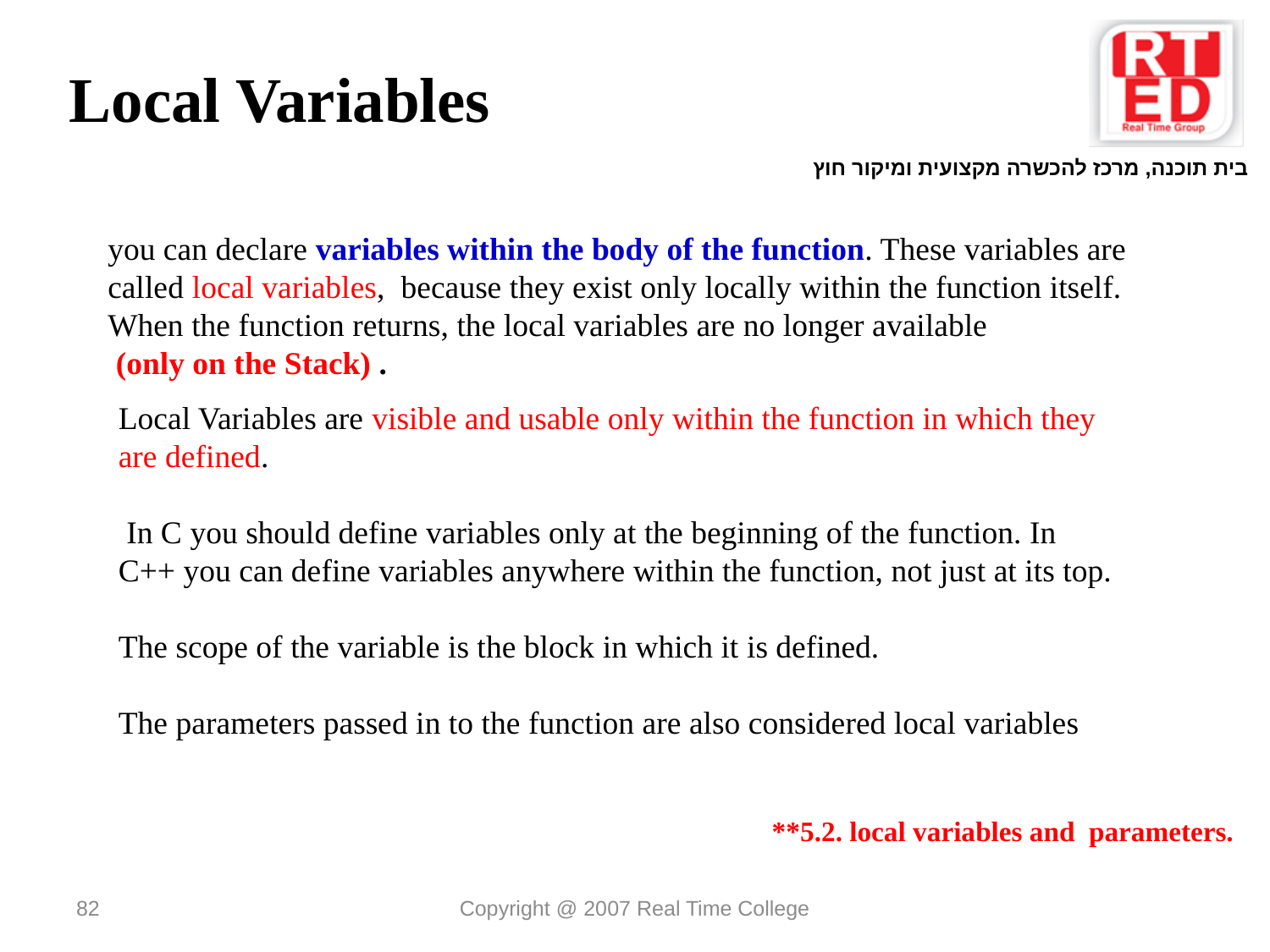

Local Variables
you can declare variables within the body of the function. These variables are called local variables,  because they exist only locally within the function itself. When the function returns, the local variables are no longer available                           (only on the Stack) .

Local Variables are visible and usable only within the function in which they are defined.

 In C you should define variables only at the beginning of the function. In
C++ you can define variables anywhere within the function, not just at its top.

The scope of the variable is the block in which it is defined.

The parameters passed in to the function are also considered local variables
 **5.2. local variables and  parameters.
82
Copyright @ 2007 Real Time College